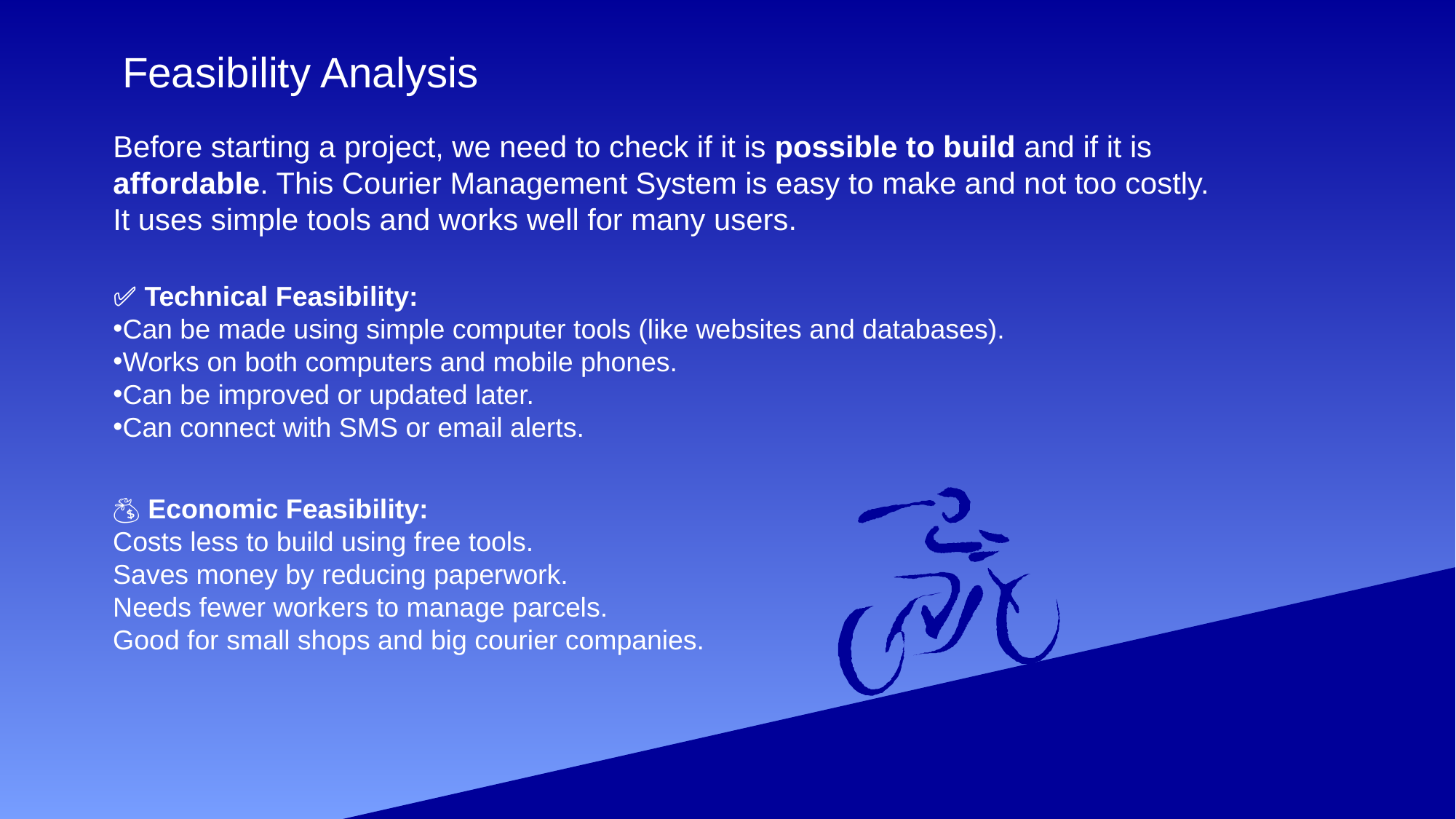

Feasibility Analysis
Before starting a project, we need to check if it is possible to build and if it is affordable. This Courier Management System is easy to make and not too costly. It uses simple tools and works well for many users.
✅ Technical Feasibility:
Can be made using simple computer tools (like websites and databases).
Works on both computers and mobile phones.
Can be improved or updated later.
Can connect with SMS or email alerts.

💰 Economic Feasibility:
Costs less to build using free tools.
Saves money by reducing paperwork.
Needs fewer workers to manage parcels.
Good for small shops and big courier companies.